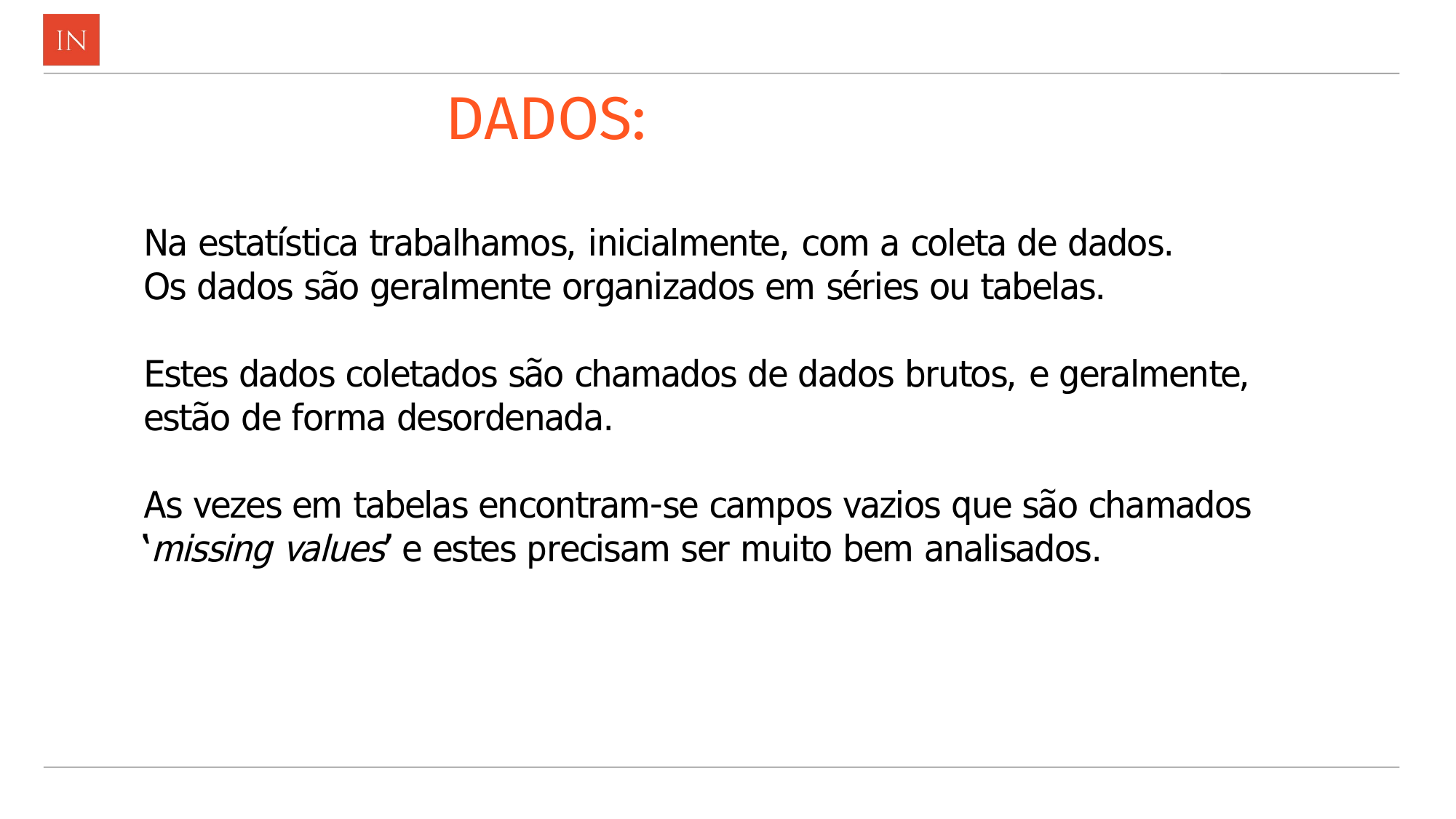

# DADOS:
Na estatística trabalhamos, inicialmente, com a coleta de dados.
Os dados são geralmente organizados em séries ou tabelas.

Estes dados coletados são chamados de dados brutos, e geralmente, estão de forma desordenada.

As vezes em tabelas encontram-se campos vazios que são chamados ‘missing values’ e estes precisam ser muito bem analisados.